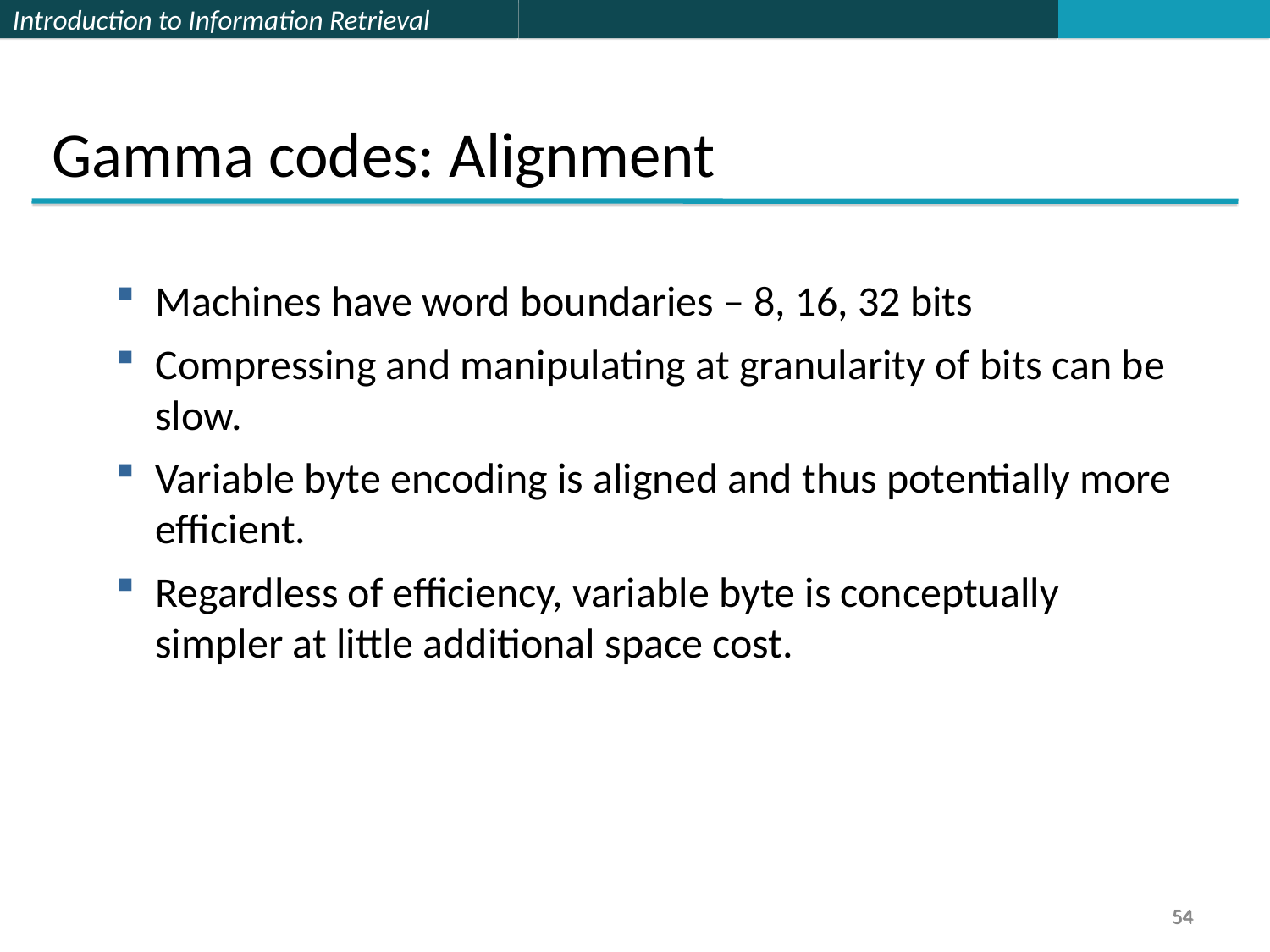

Gamma codes: Alignment
Machines have word boundaries – 8, 16, 32 bits
Compressing and manipulating at granularity of bits can be slow.
Variable byte encoding is aligned and thus potentially more efficient.
Regardless of efficiency, variable byte is conceptually simpler at little additional space cost.
54
54